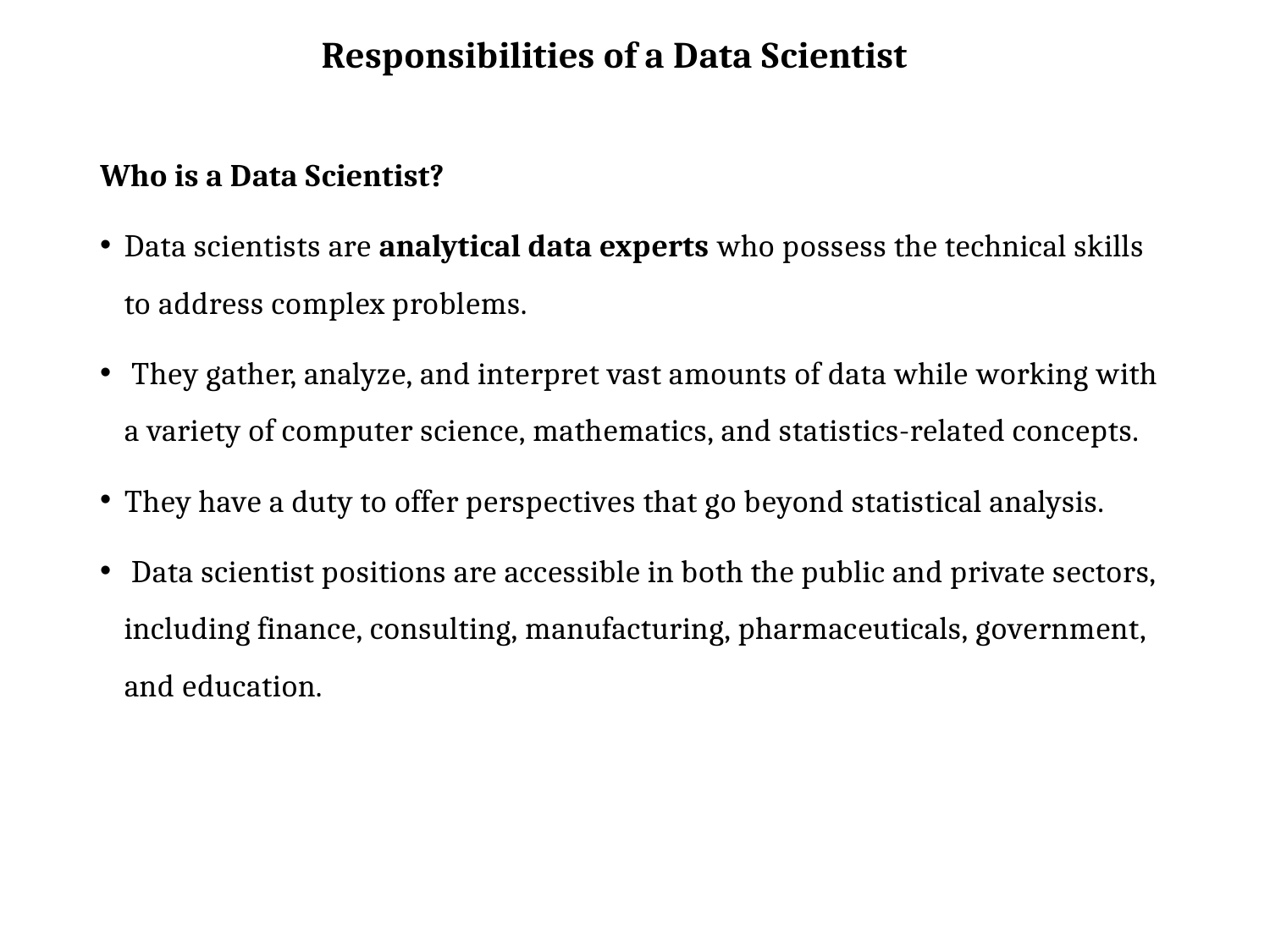

# Responsibilities of a Data Scientist
Who is a Data Scientist?
Data scientists are analytical data experts who possess the technical skills to address complex problems.
 They gather, analyze, and interpret vast amounts of data while working with a variety of computer science, mathematics, and statistics-related concepts.
They have a duty to offer perspectives that go beyond statistical analysis.
 Data scientist positions are accessible in both the public and private sectors, including finance, consulting, manufacturing, pharmaceuticals, government, and education.